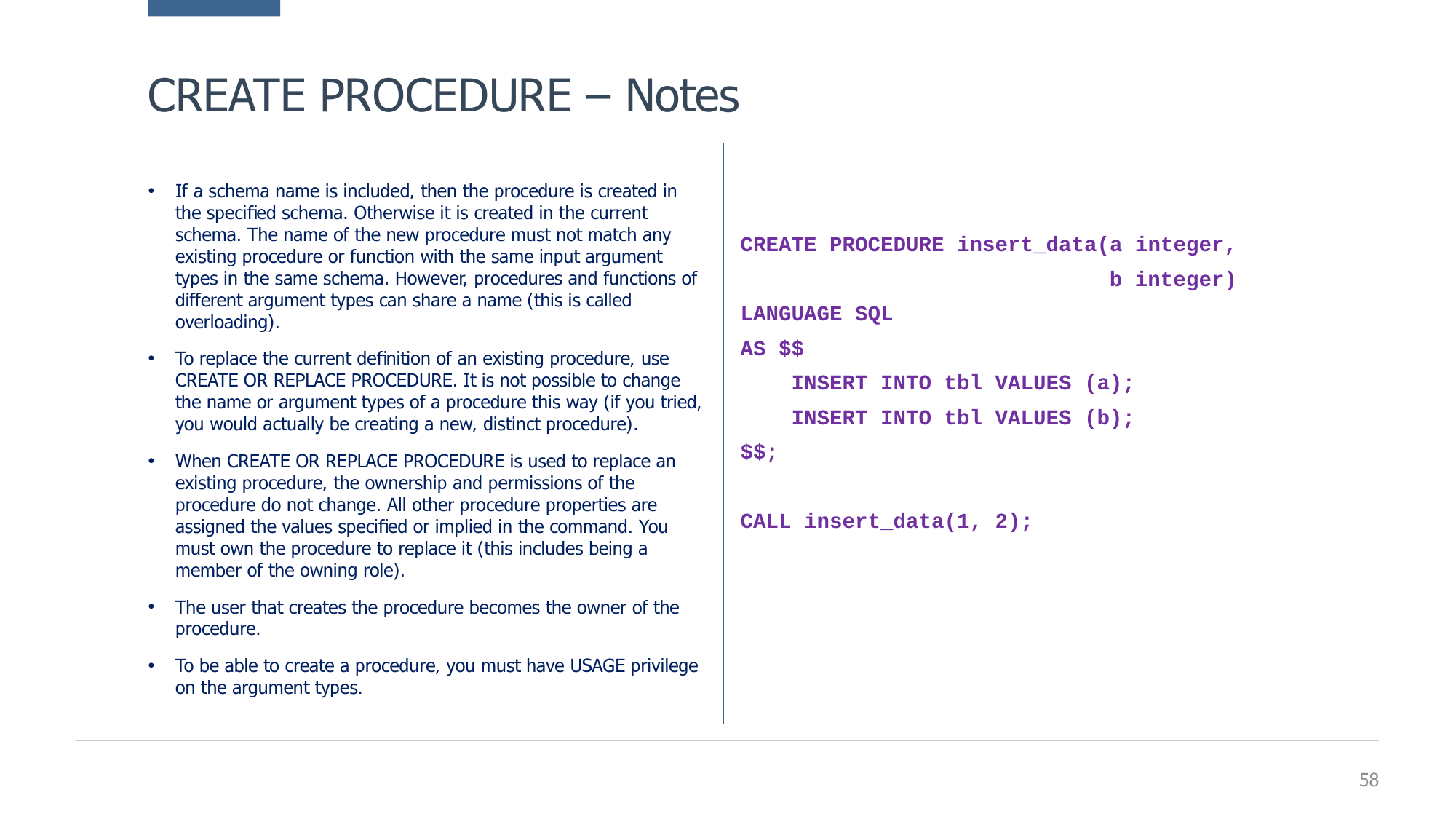

# CREATE PROCEDURE – Notes

If a schema name is included, then the procedure is created in the specified schema. Otherwise it is created in the current schema. The name of the new procedure must not match any existing procedure or function with the same input argument types in the same schema. However, procedures and functions of different argument types can share a name (this is called overloading).
To replace the current definition of an existing procedure, use CREATE OR REPLACE PROCEDURE. It is not possible to change the name or argument types of a procedure this way (if you tried, you would actually be creating a new, distinct procedure).
When CREATE OR REPLACE PROCEDURE is used to replace an existing procedure, the ownership and permissions of the procedure do not change. All other procedure properties are assigned the values specified or implied in the command. You must own the procedure to replace it (this includes being a member of the owning role).
The user that creates the procedure becomes the owner of the procedure.
To be able to create a procedure, you must have USAGE privilege on the argument types.

CREATE PROCEDURE insert_data(a integer,
                             b integer)
LANGUAGE SQL
AS $$
    INSERT INTO tbl VALUES (a);
    INSERT INTO tbl VALUES (b);
$$;

CALL insert_data(1, 2);